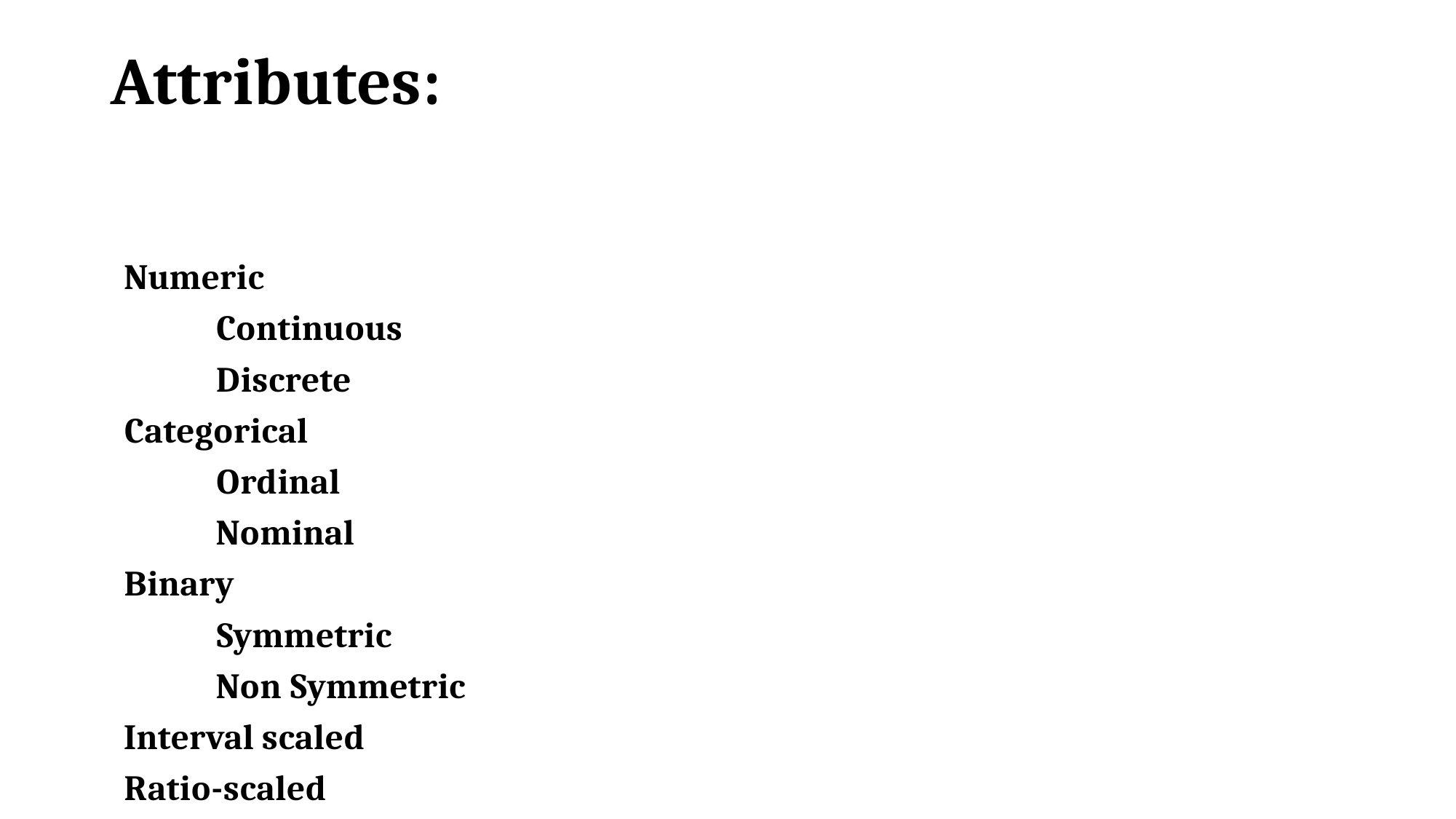

# Attributes:

Numeric
	Continuous
	Discrete
Categorical
	Ordinal
	Nominal
Binary
	Symmetric
	Non Symmetric
Interval scaled
Ratio-scaled